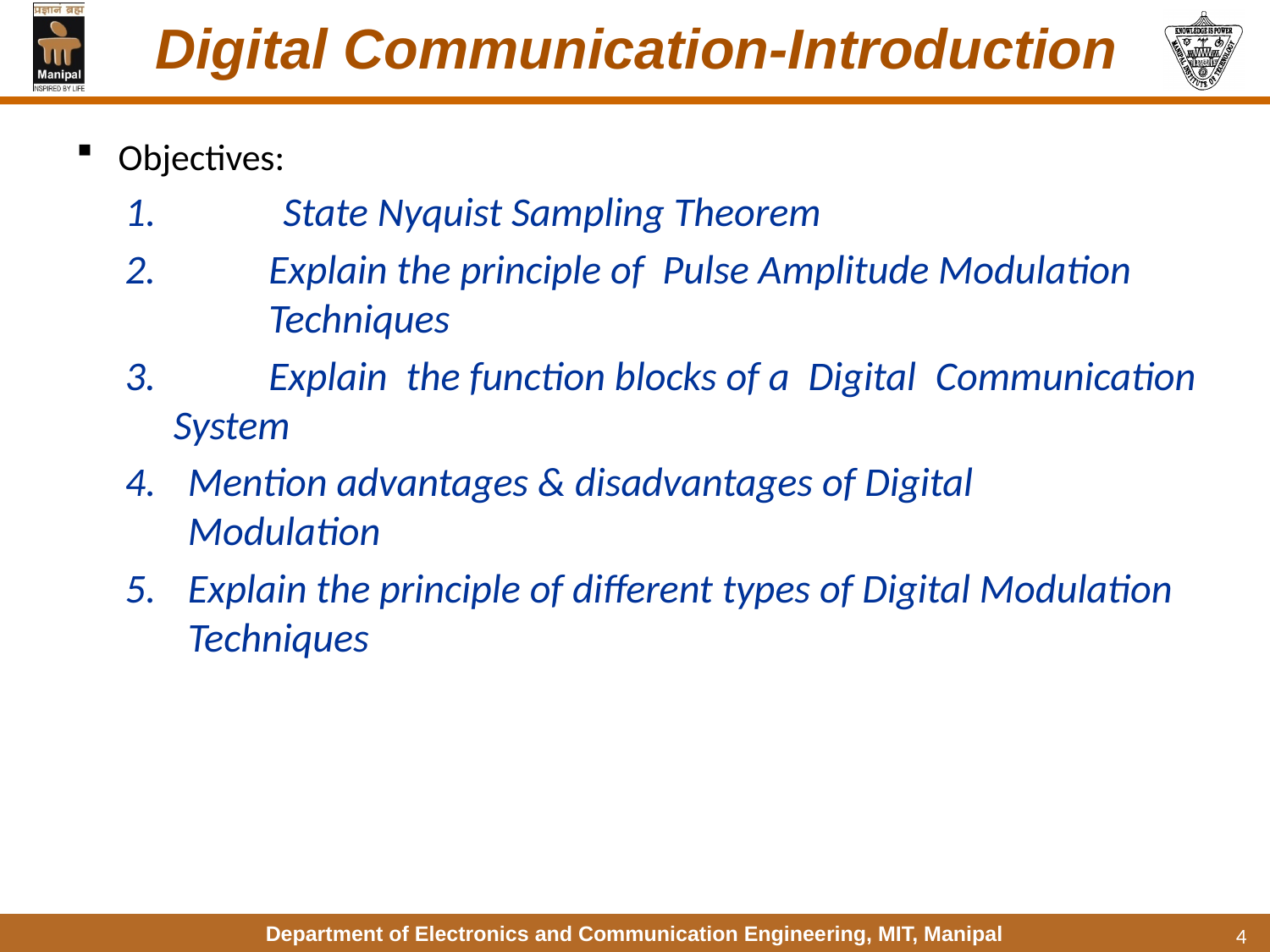

# Digital Communication-Introduction
Objectives:
	State Nyquist Sampling Theorem
 	Explain the principle of  Pulse Amplitude Modulation 	Techniques
 	Explain  the function blocks of a  Digital 	Communication System
Mention advantages & disadvantages of Digital    	Modulation
Explain the principle of different types of Digital Modulation Techniques

4